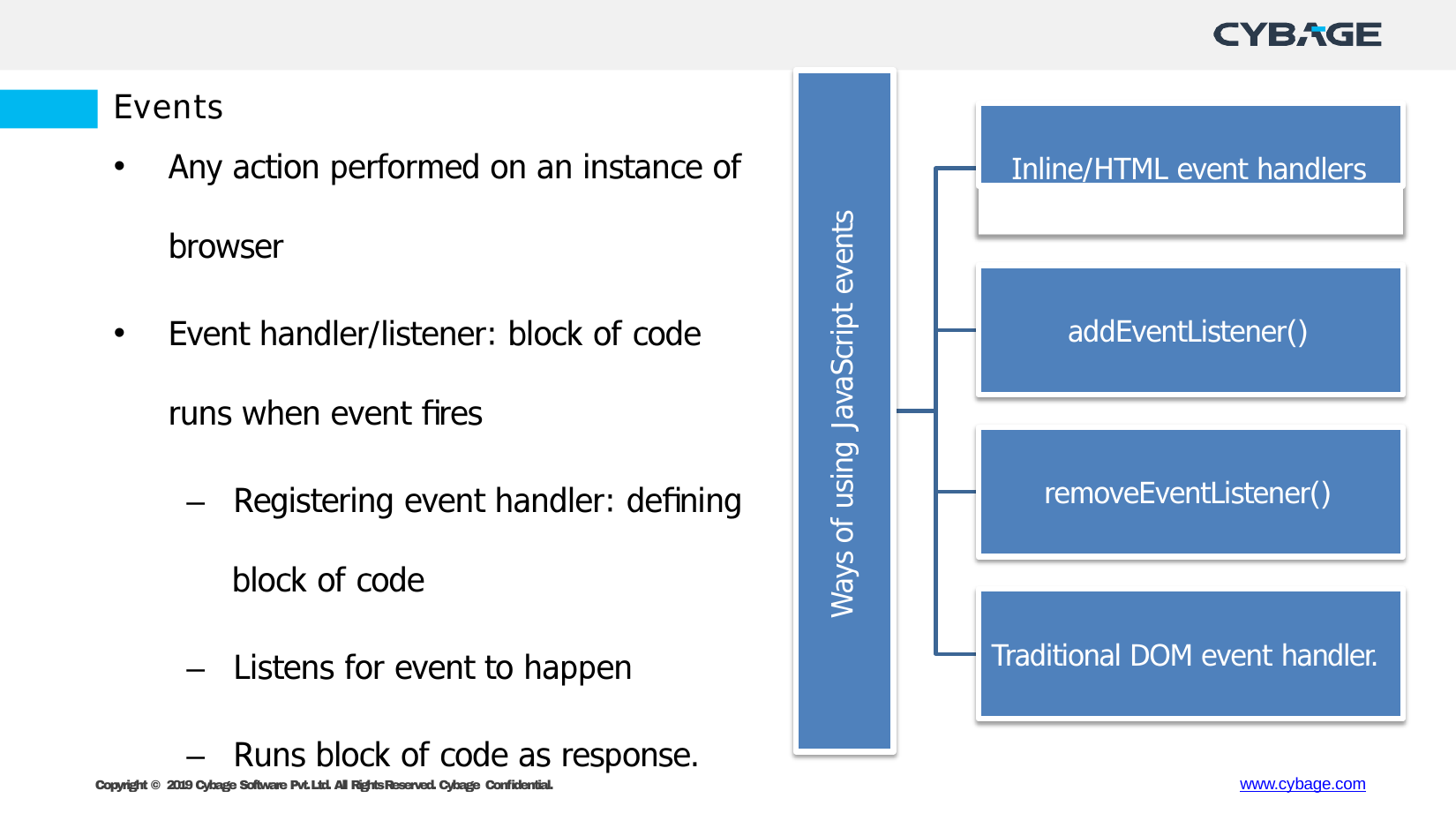

# Events

Inline/HTML event handlers
Any action performed on an instance of
Ways of using JavaScript events
browser

addEventListener()
Event handler/listener: block of code
runs when event fires

removeEventListener()
–	Registering event handler: defining
block of code

Traditional DOM event handler.
–	Listens for event to happen
–	Runs block of code as response.
www.cybage.com
Copyright © 2019 Cybage Software Pvt. Ltd. All Rights Reserved. Cybage Confidential.